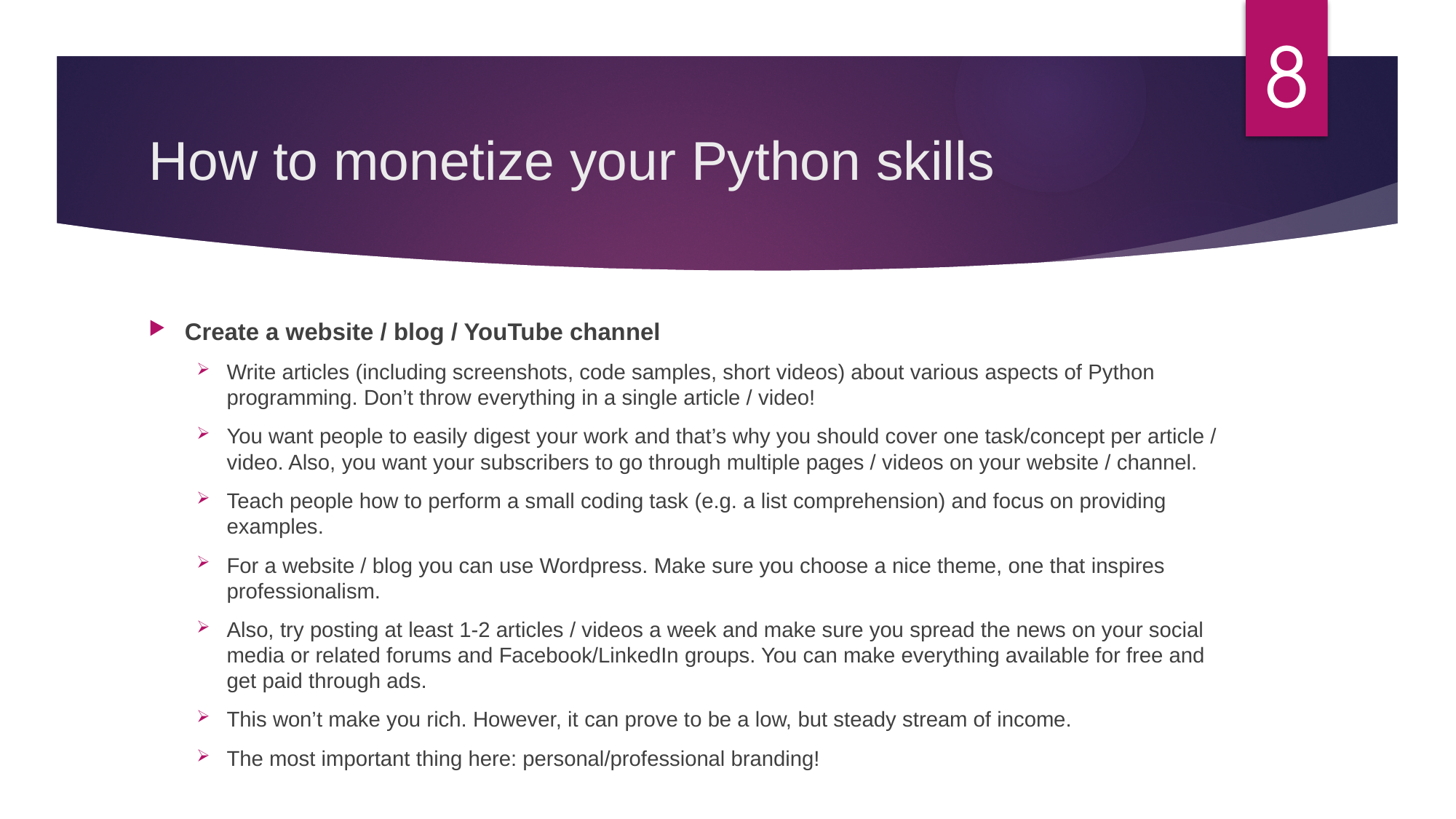

8
# How to monetize your Python skills
Create a website / blog / YouTube channel
Write articles (including screenshots, code samples, short videos) about various aspects of Python programming. Don’t throw everything in a single article / video!
You want people to easily digest your work and that’s why you should cover one task/concept per article / video. Also, you want your subscribers to go through multiple pages / videos on your website / channel.
Teach people how to perform a small coding task (e.g. a list comprehension) and focus on providing examples.
For a website / blog you can use Wordpress. Make sure you choose a nice theme, one that inspires professionalism.
Also, try posting at least 1-2 articles / videos a week and make sure you spread the news on your social media or related forums and Facebook/LinkedIn groups. You can make everything available for free and get paid through ads.
This won’t make you rich. However, it can prove to be a low, but steady stream of income.
The most important thing here: personal/professional branding!